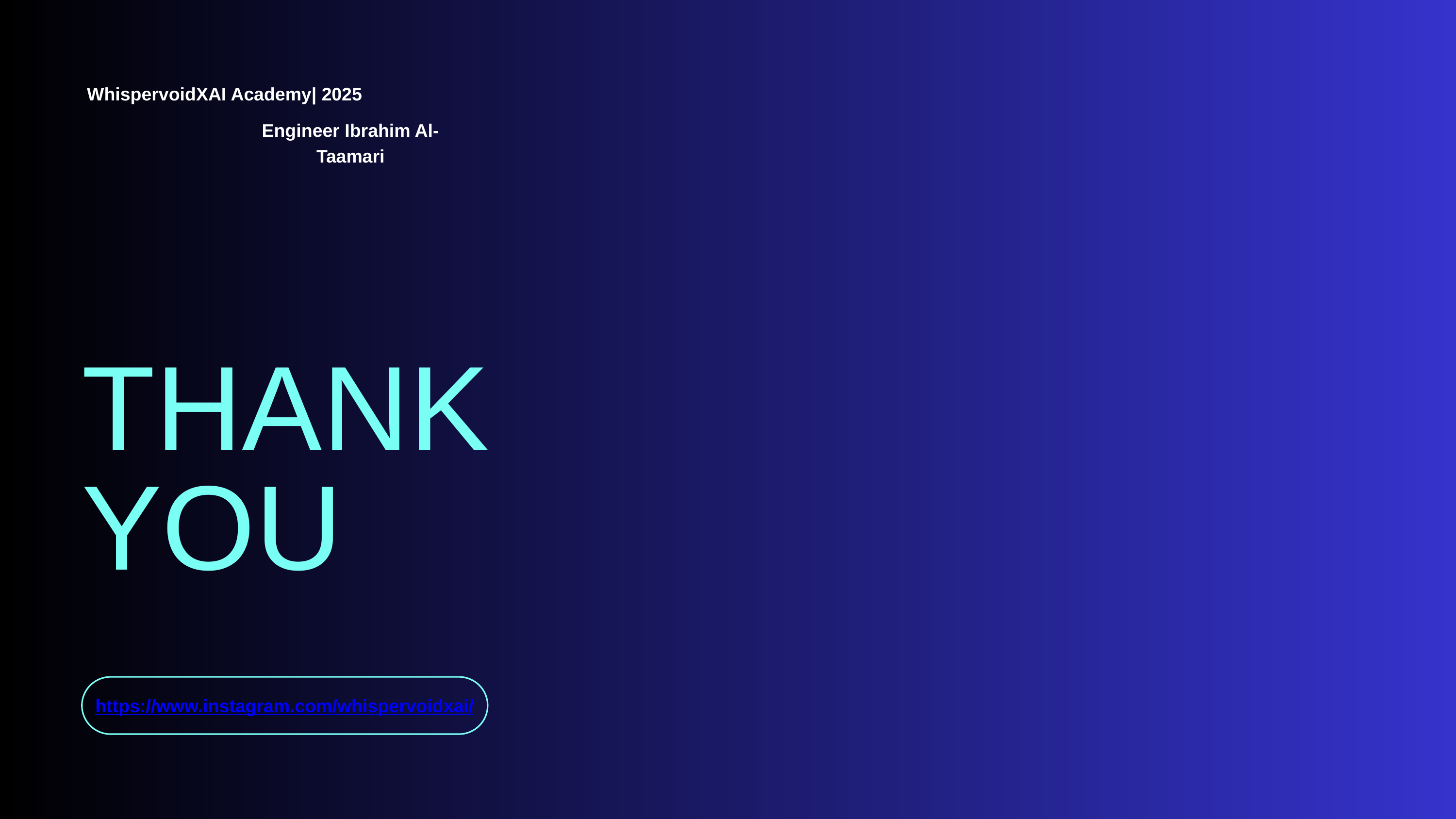

WhispervoidXAI Academy| 2025
Engineer Ibrahim Al-Taamari
THANK YOU

https://www.instagram.com/whispervoidxai/